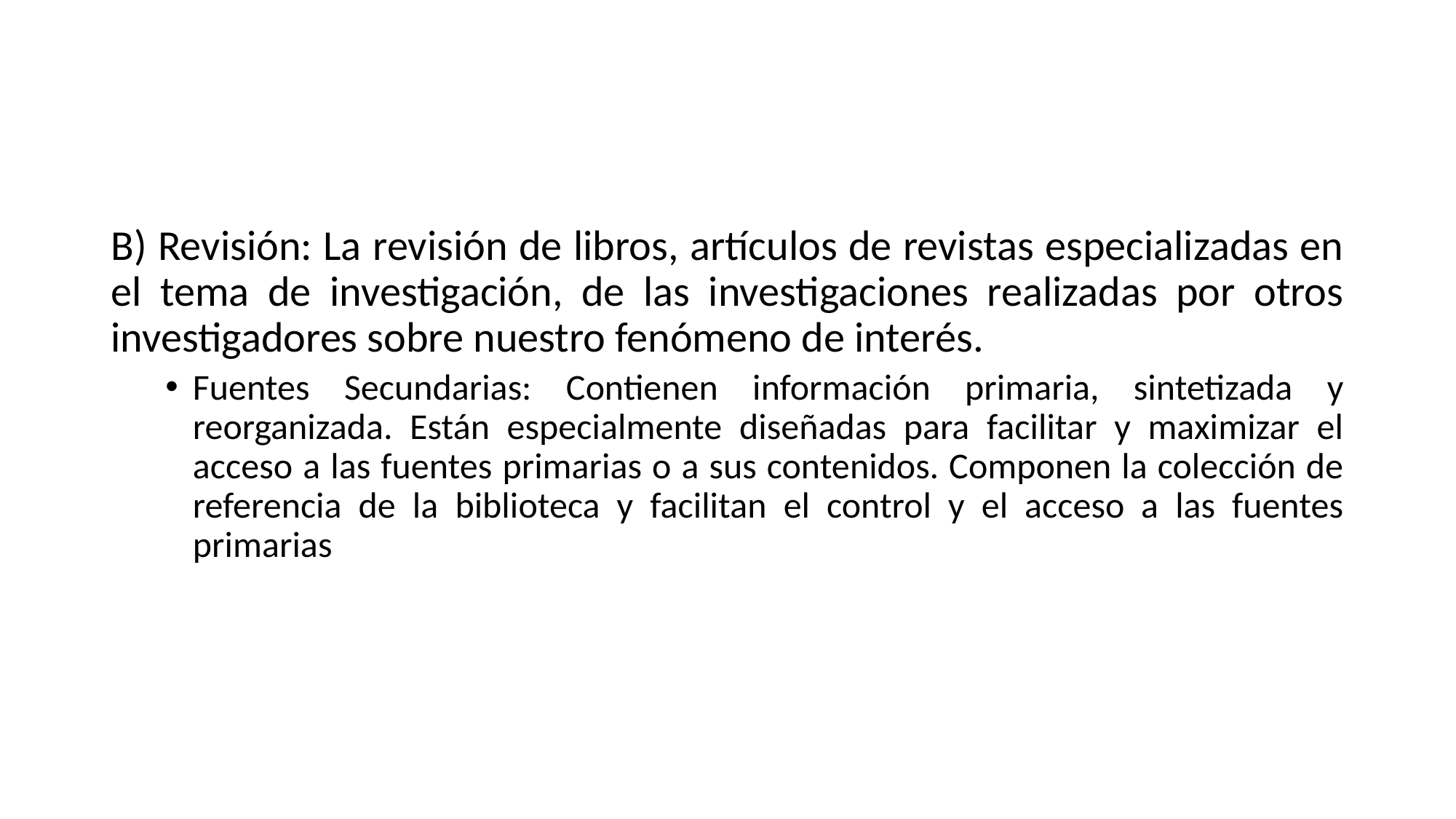

#
B) Revisión: La revisión de libros, artículos de revistas especializadas en el tema de investigación, de las investigaciones realizadas por otros investigadores sobre nuestro fenómeno de interés.
Fuentes Secundarias: Contienen información primaria, sintetizada y reorganizada. Están especialmente diseñadas para facilitar y maximizar el acceso a las fuentes primarias o a sus contenidos. Componen la colección de referencia de la biblioteca y facilitan el control y el acceso a las fuentes primarias